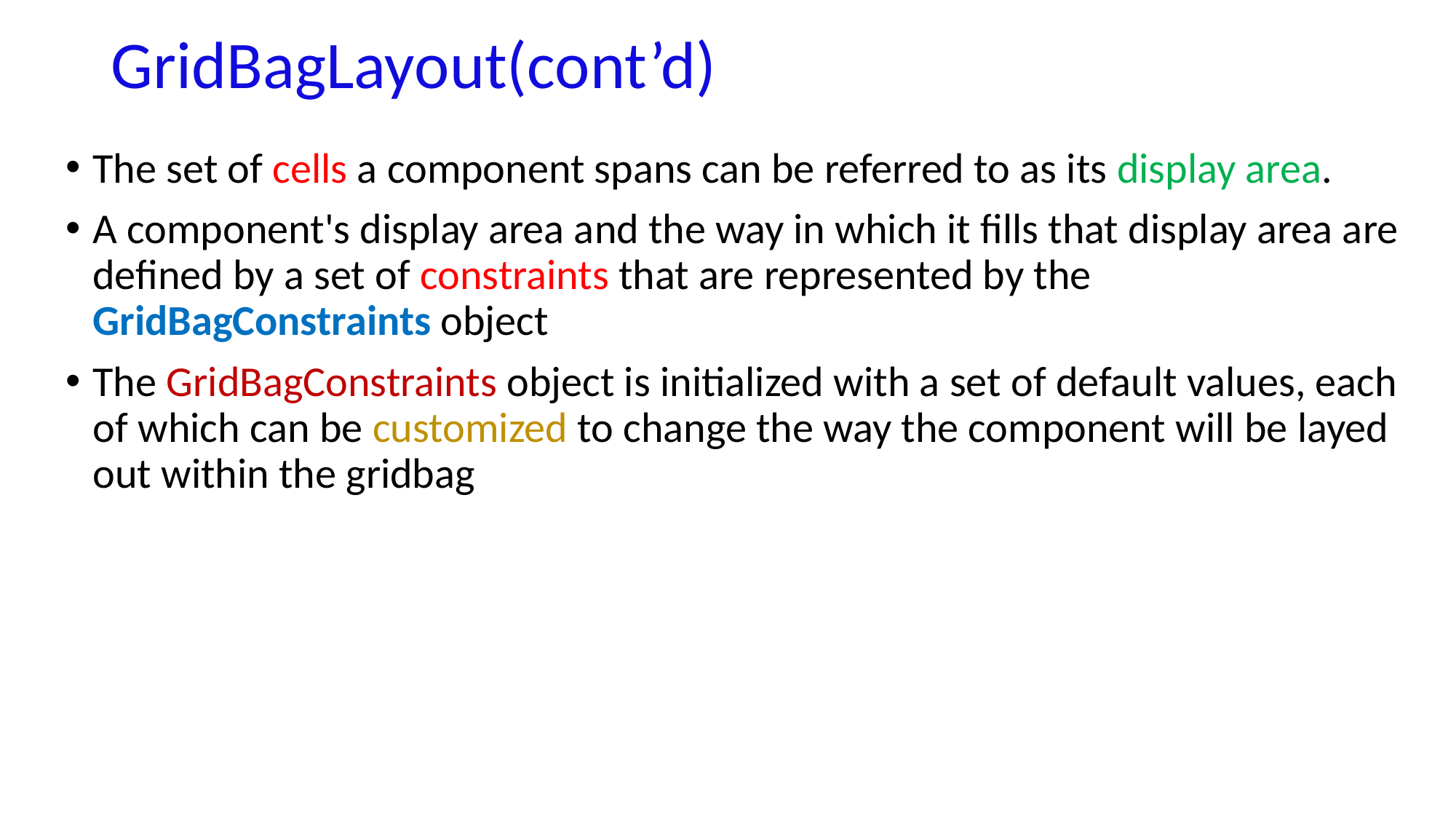

# GridBagLayout(cont’d)
The set of cells a component spans can be referred to as its display area.
A component's display area and the way in which it fills that display area are defined by a set of constraints that are represented by the GridBagConstraints object
The GridBagConstraints object is initialized with a set of default values, each of which can be customized to change the way the component will be layed out within the gridbag